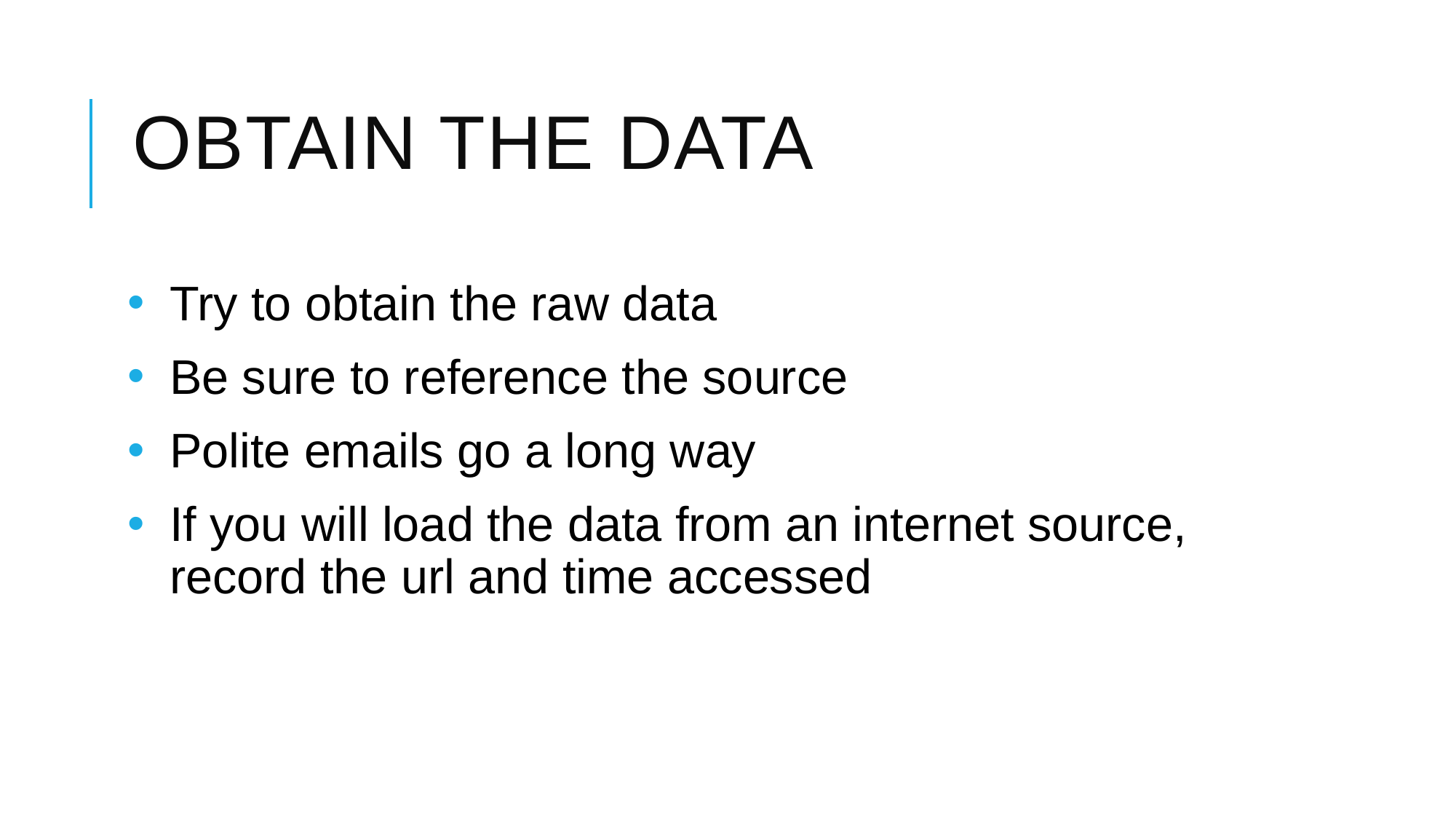

# Obtain the data
Try to obtain the raw data
Be sure to reference the source
Polite emails go a long way
If you will load the data from an internet source, record the url and time accessed